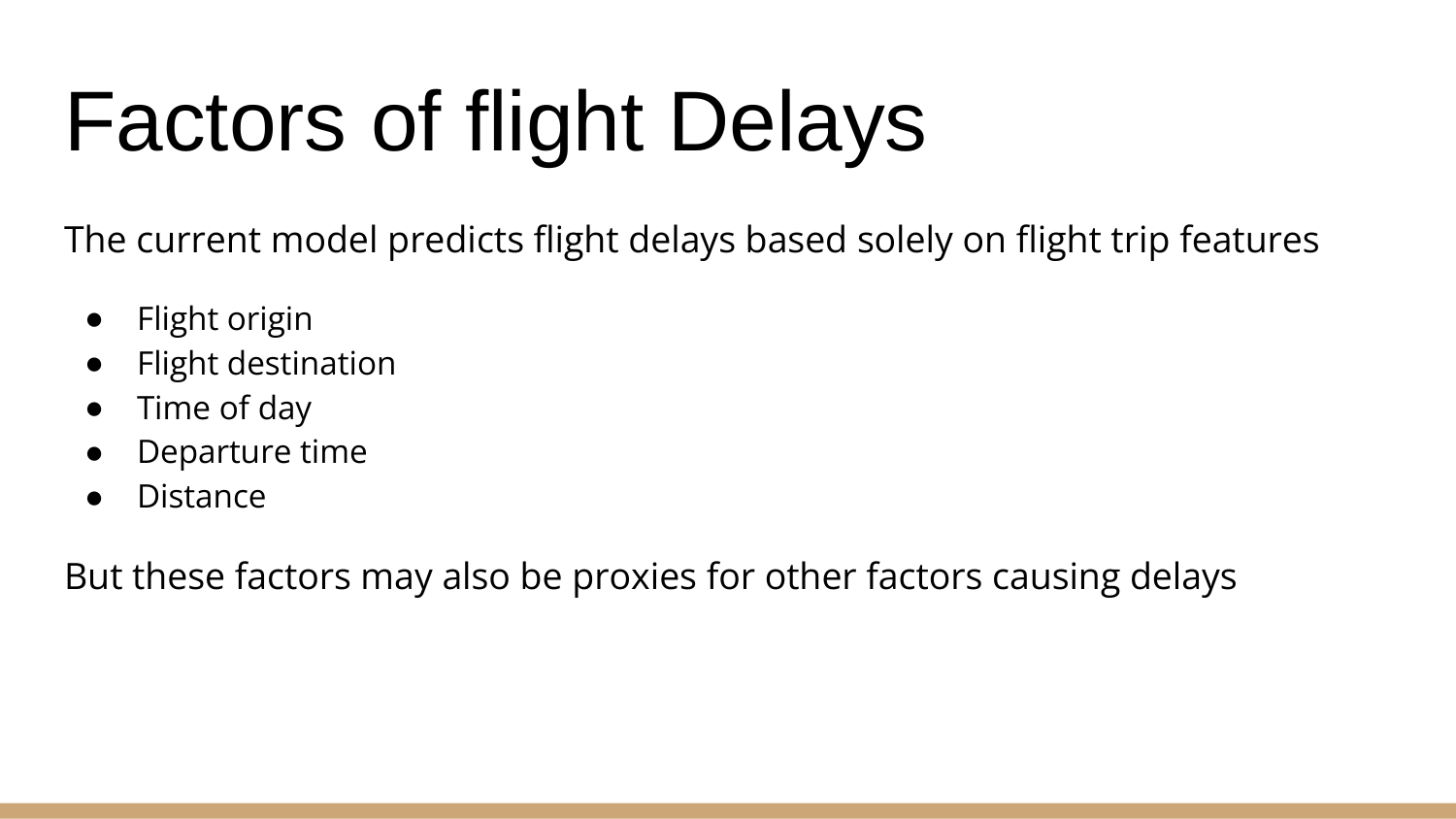

# Factors of flight Delays
The current model predicts flight delays based solely on flight trip features
Flight origin
Flight destination
Time of day
Departure time
Distance
But these factors may also be proxies for other factors causing delays